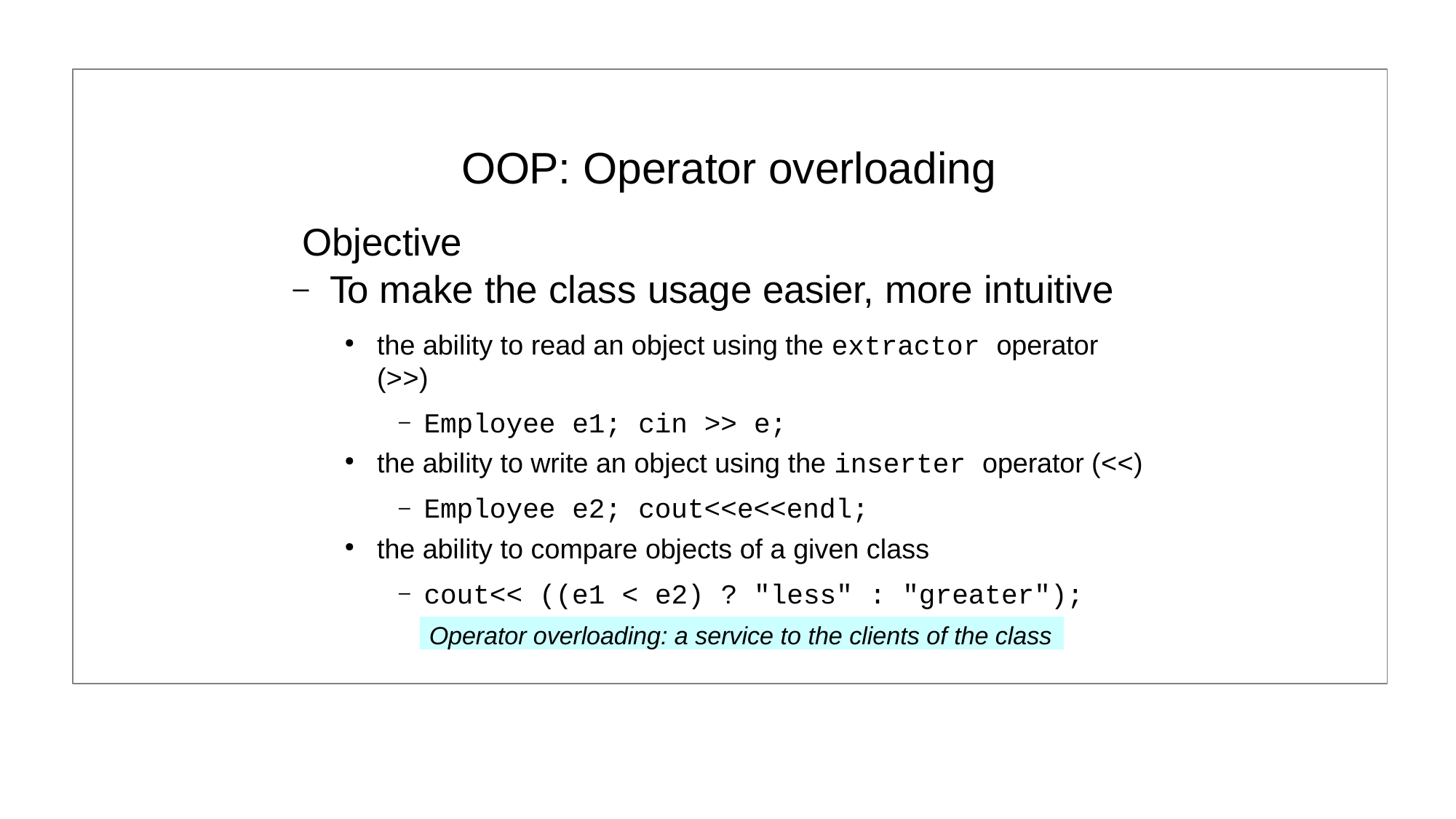

# OOP: Operator overloading
Objective
To make the class usage easier, more intuitive
the ability to read an object using the extractor operator (>>)
Employee e1; cin >> e;
the ability to write an object using the inserter operator (<<)
Employee e2; cout<<e<<endl;
the ability to compare objects of a given class
cout<< ((e1 < e2) ? "less" : "greater");
Operator overloading: a service to the clients of the class